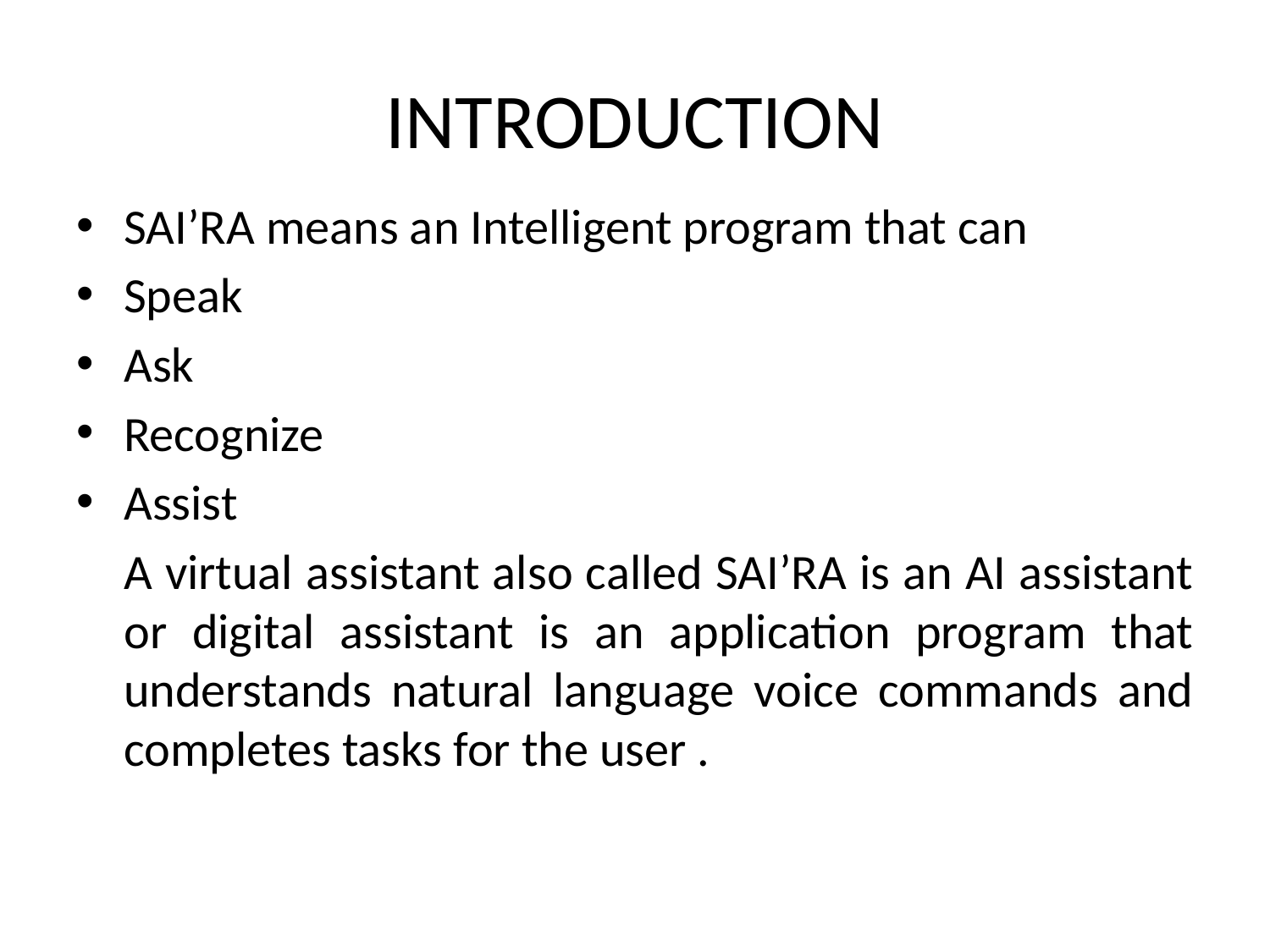

# INTRODUCTION
SAI’RA means an Intelligent program that can
Speak
Ask
Recognize
Assist
	A virtual assistant also called SAI’RA is an AI assistant or digital assistant is an application program that understands natural language voice commands and completes tasks for the user .